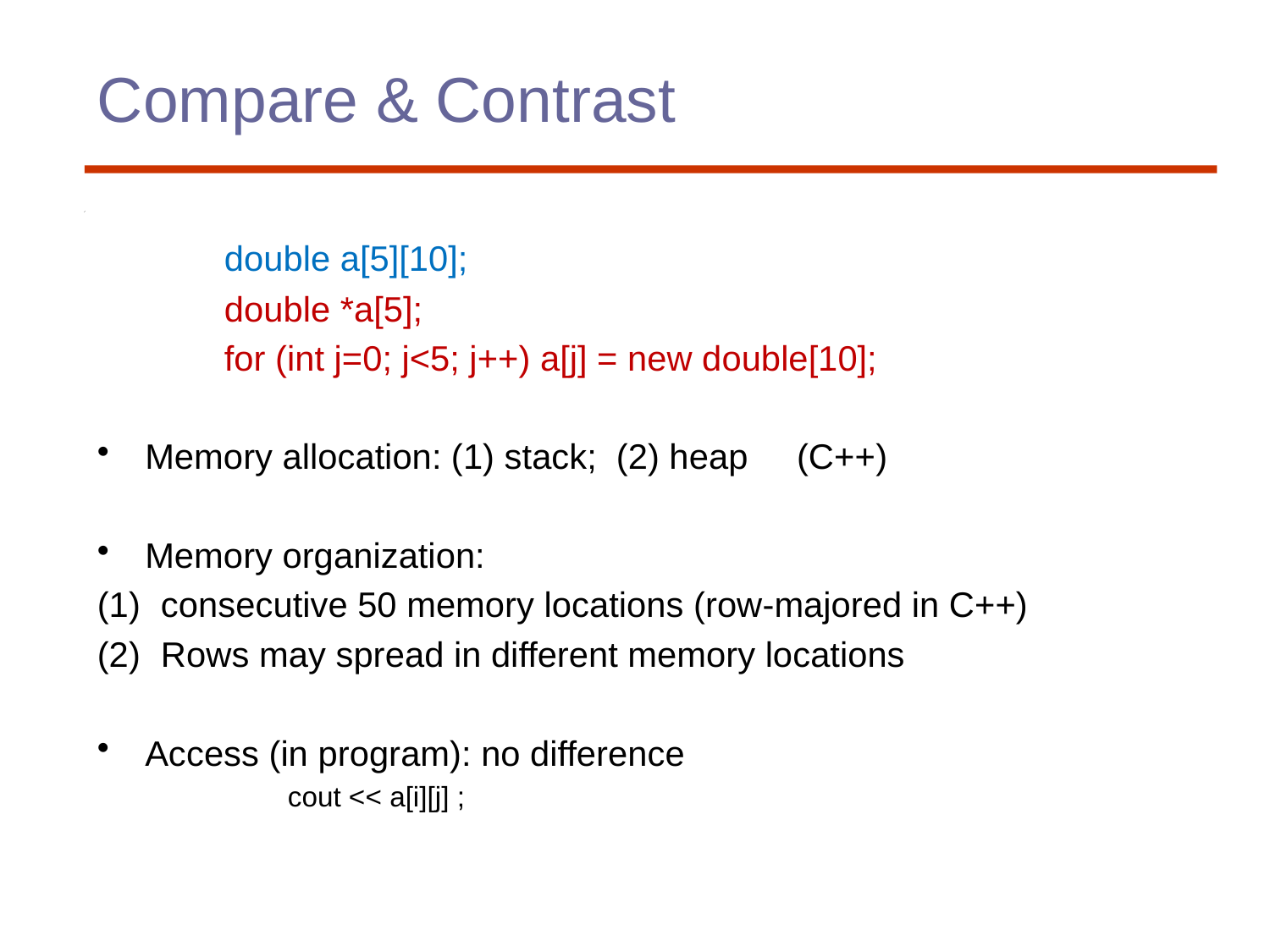

# Compare & Contrast
	double a[5][10];
	double *a[5];
	for (int j=0; j<5; j++) a[j] = new double[10];

Memory allocation: (1) stack;  (2) heap     (C++)

Memory organization:
consecutive 50 memory locations (row-majored in C++)
Rows may spread in different memory locations

Access (in program): no difference
	cout << a[i][j] ;